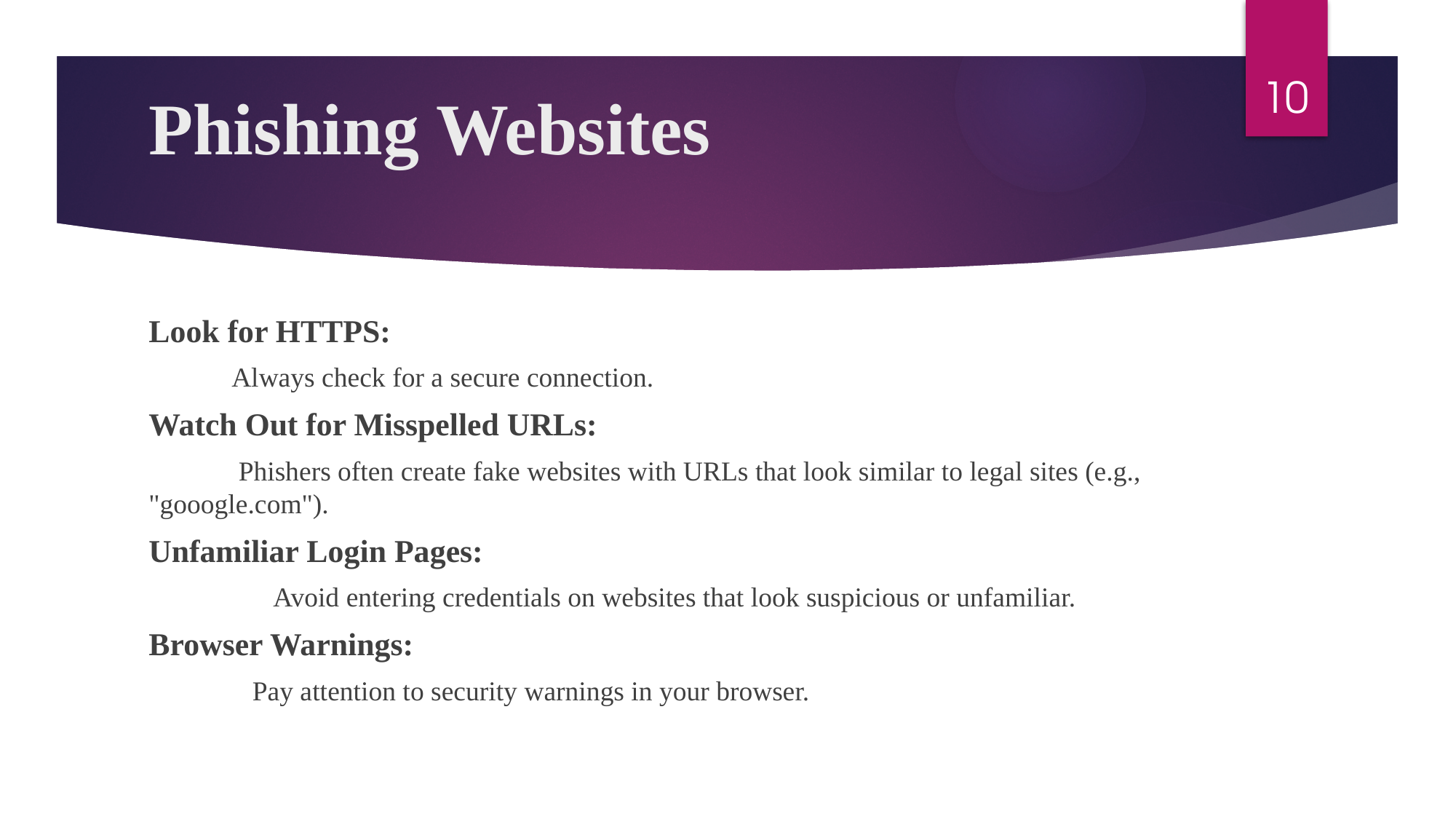

10
# Phishing Websites
Look for HTTPS:
            Always check for a secure connection.
Watch Out for Misspelled URLs:
             Phishers often create fake websites with URLs that look similar to legal sites (e.g., "gooogle.com").
Unfamiliar Login Pages:
                  Avoid entering credentials on websites that look suspicious or unfamiliar.
Browser Warnings:
               Pay attention to security warnings in your browser.